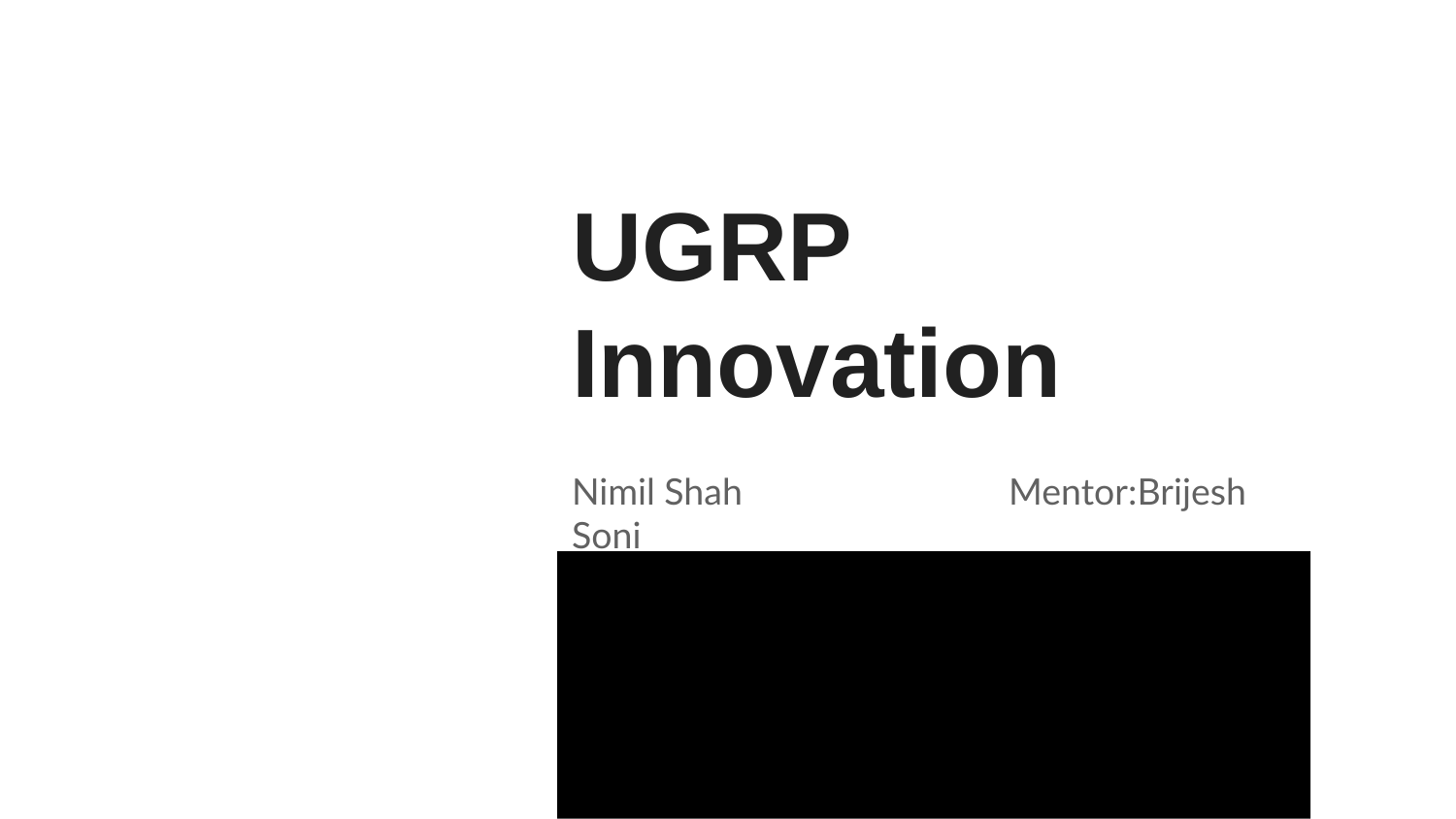

# UGRP Innovation
Nimil Shah		Mentor:Brijesh Soni